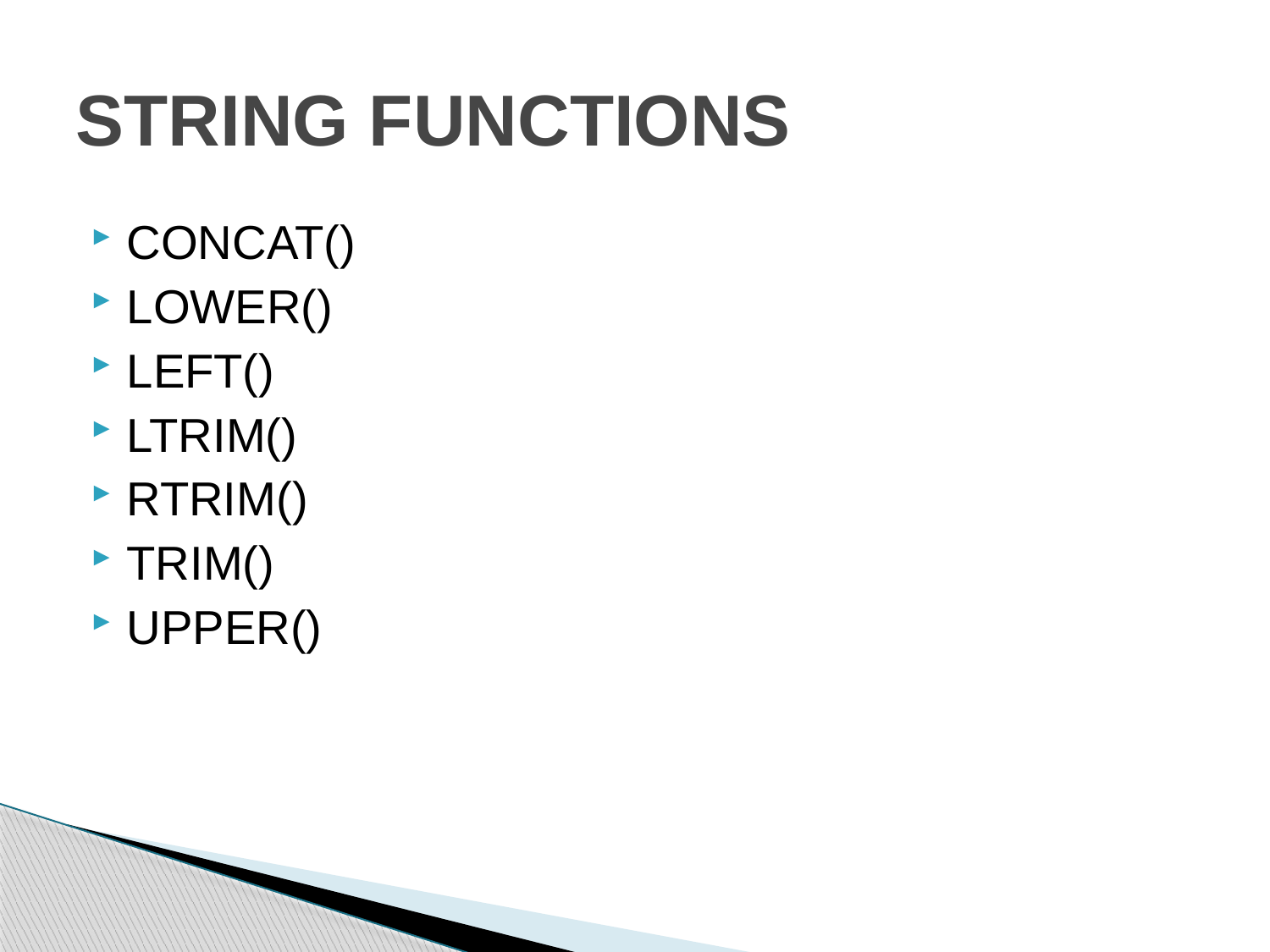

# STRING FUNCTIONS
CONCAT()
LOWER()
LEFT()
LTRIM()
RTRIM()
TRIM()
UPPER()